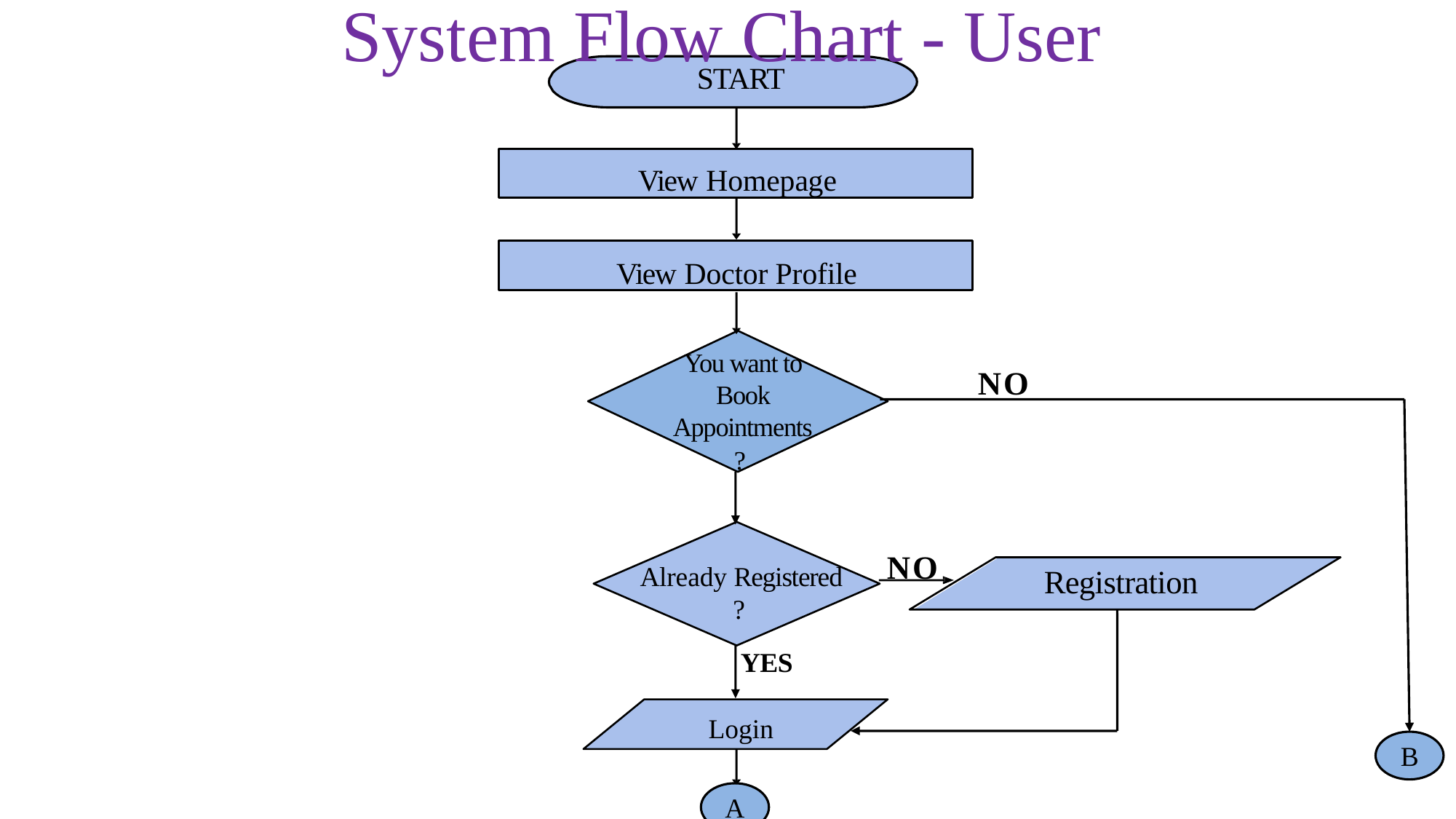

System Flow Chart - User

# START

View Homepage

View Doctor Profile

You want to Book Appointments
?
NO

Login

NO
Already Registered
               ?

Registration

YES

B

A